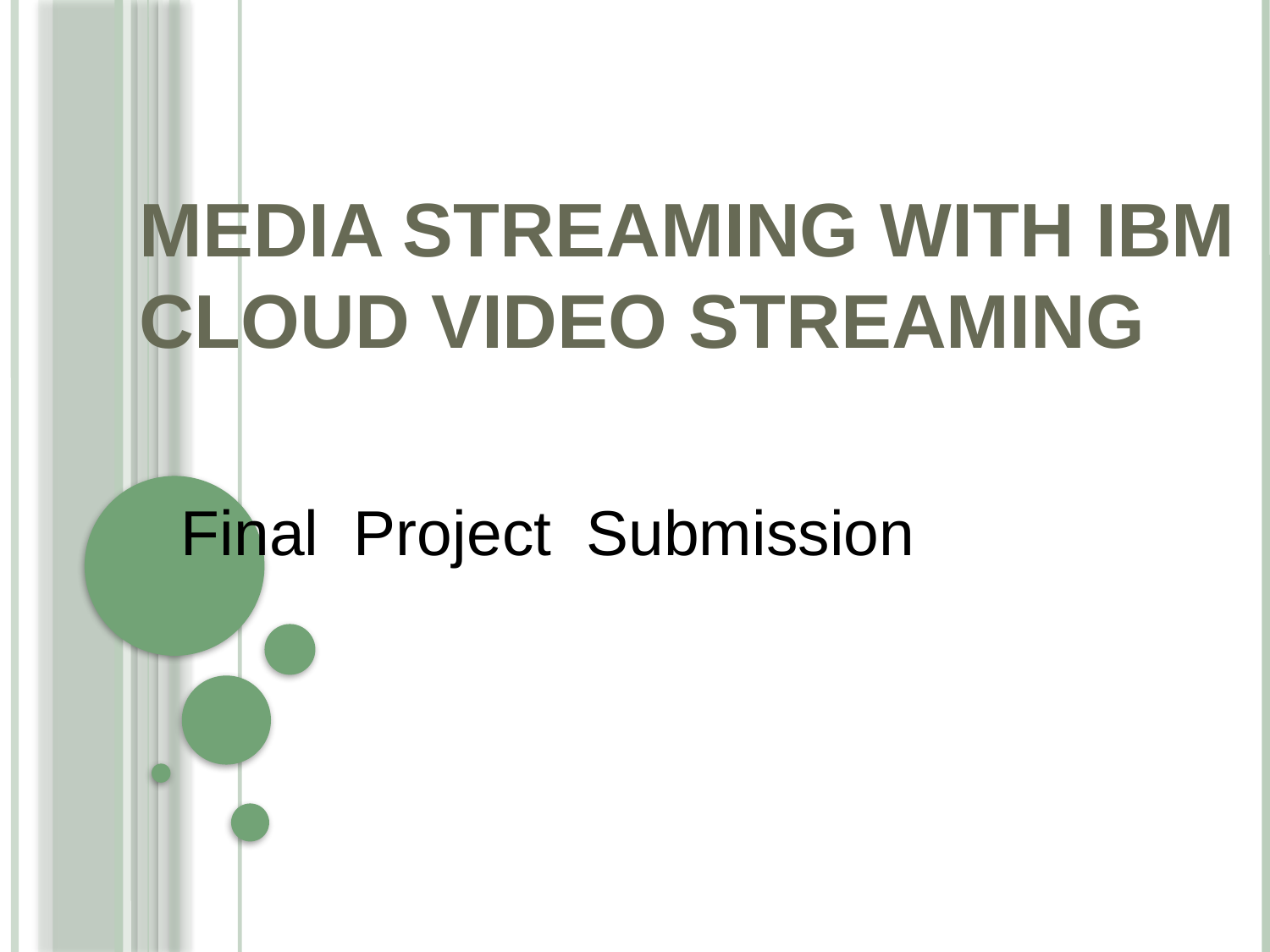

# Media Streaming With IBM Cloud Video Streaming
Final  Project  Submission